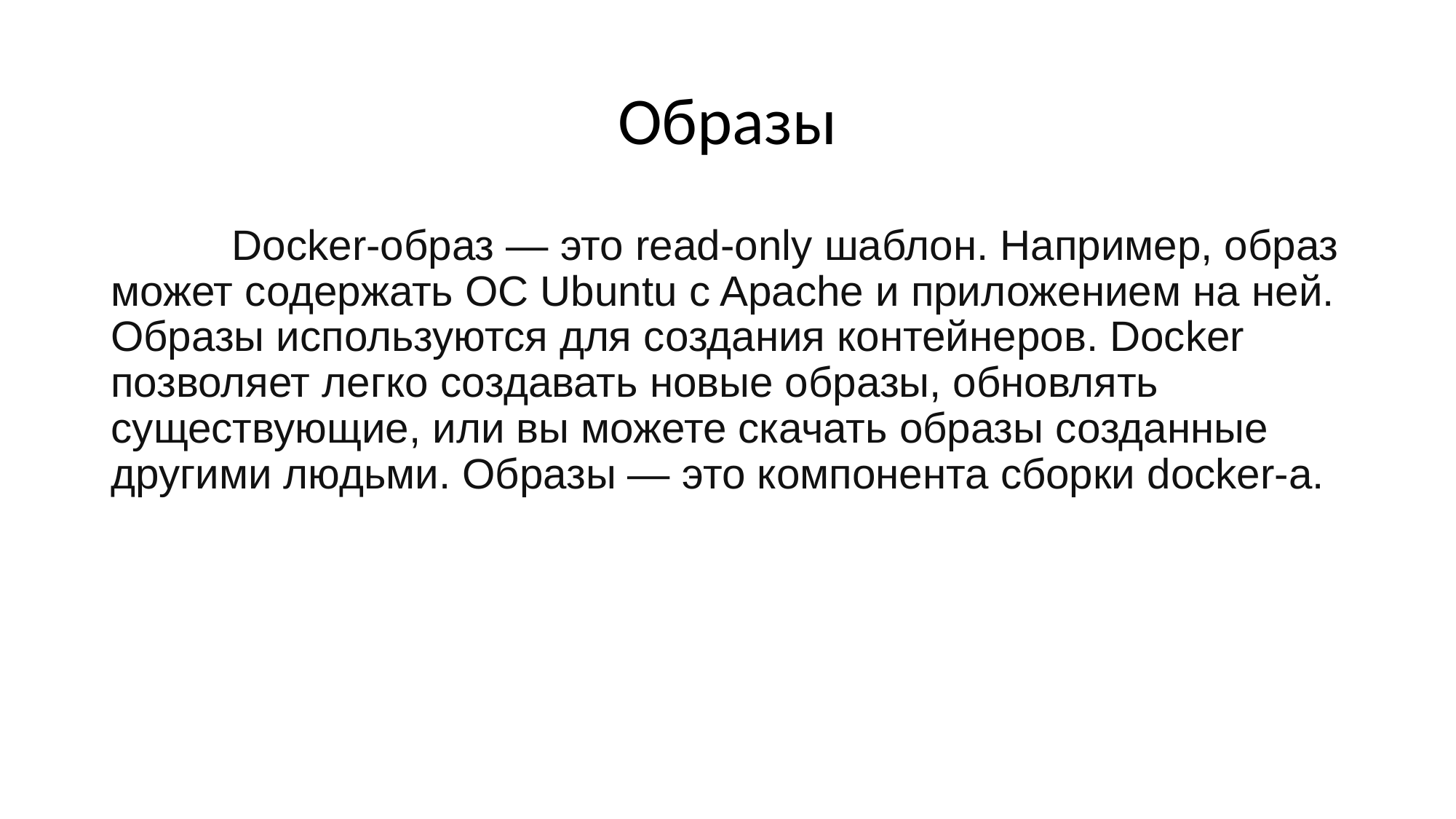

# Образы
	 Docker-образ — это read-only шаблон. Например, образ может содержать ОС Ubuntu c Apache и приложением на ней. Образы используются для создания контейнеров. Docker позволяет легко создавать новые образы, обновлять существующие, или вы можете скачать образы созданные другими людьми. Образы — это компонента сборки docker-а.